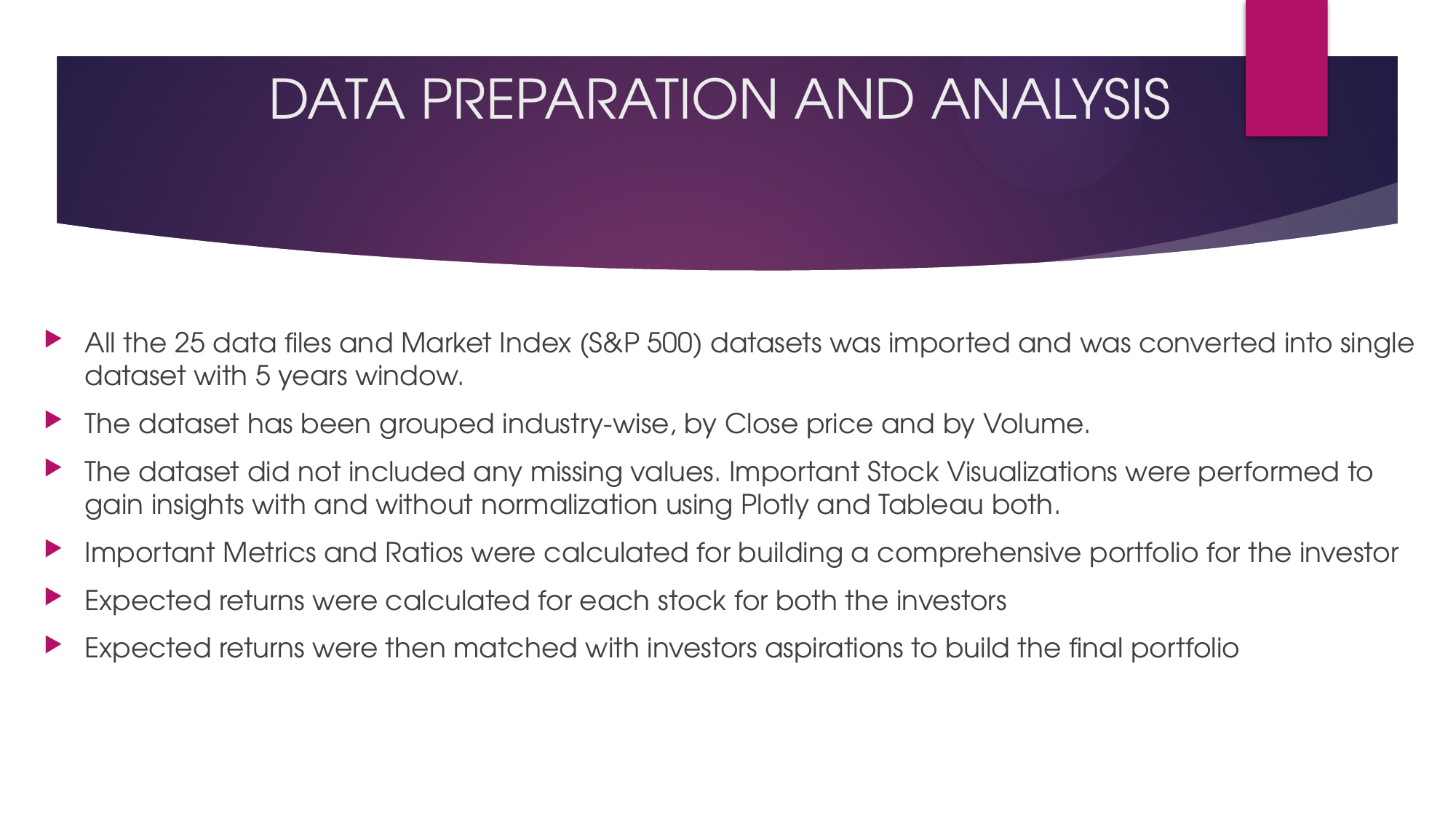

# DATA PREPARATION AND ANALYSIS

All the 25 data files and Market Index (S&P 500) datasets was imported and was converted into single dataset with 5 years window.
The dataset has been grouped industry-wise, by Close price and by Volume.
The dataset did not included any missing values. Important Stock Visualizations were performed to gain insights with and without normalization using Plotly and Tableau both.
Important Metrics and Ratios were calculated for building a comprehensive portfolio for the investor
Expected returns were calculated for each stock for both the investors
Expected returns were then matched with investors aspirations to build the final portfolio